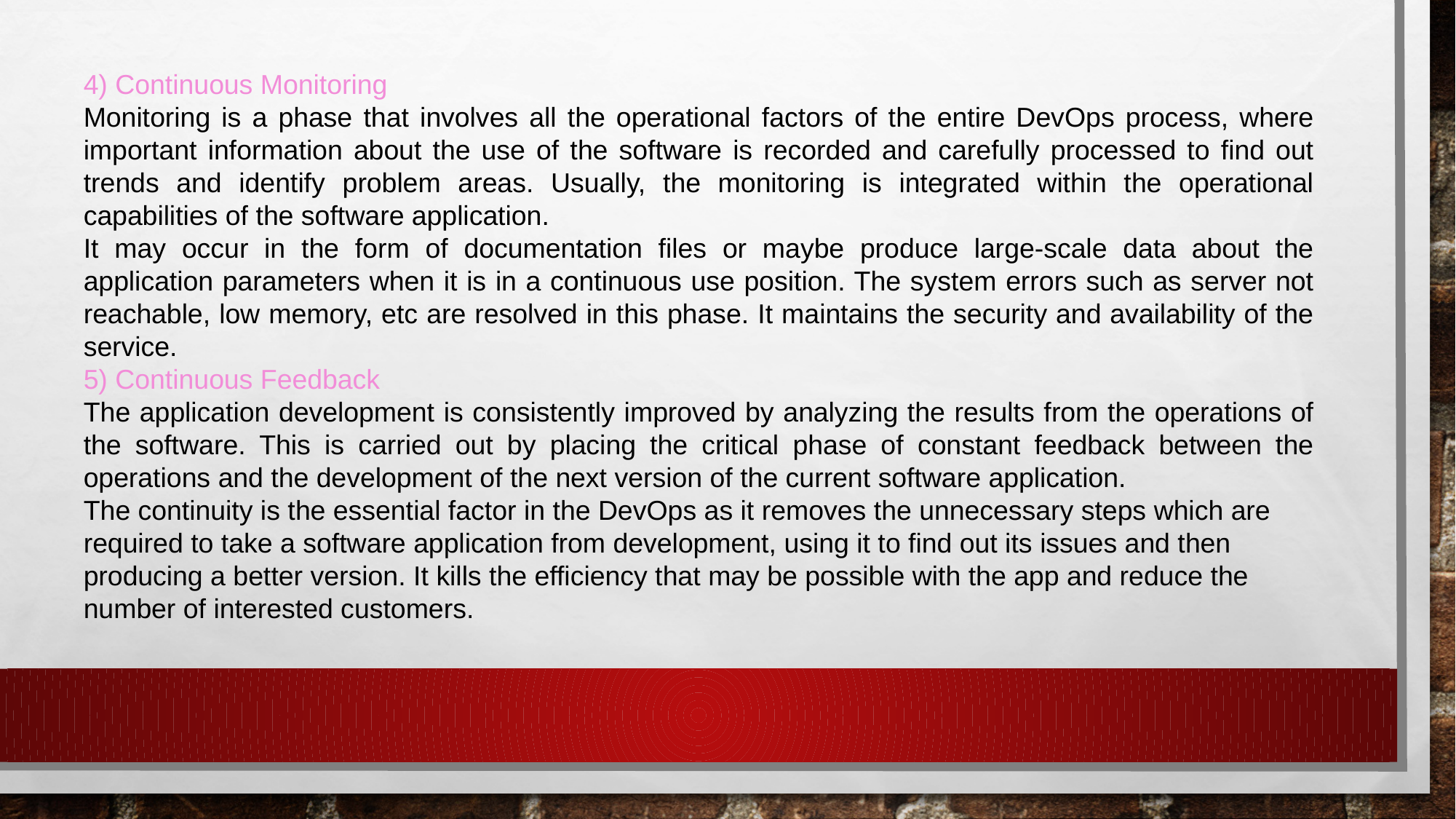

4) Continuous Monitoring
Monitoring is a phase that involves all the operational factors of the entire DevOps process, where important information about the use of the software is recorded and carefully processed to find out trends and identify problem areas. Usually, the monitoring is integrated within the operational capabilities of the software application.
It may occur in the form of documentation files or maybe produce large-scale data about the application parameters when it is in a continuous use position. The system errors such as server not reachable, low memory, etc are resolved in this phase. It maintains the security and availability of the service.
5) Continuous Feedback
The application development is consistently improved by analyzing the results from the operations of the software. This is carried out by placing the critical phase of constant feedback between the operations and the development of the next version of the current software application.
The continuity is the essential factor in the DevOps as it removes the unnecessary steps which are required to take a software application from development, using it to find out its issues and then producing a better version. It kills the efficiency that may be possible with the app and reduce the number of interested customers.